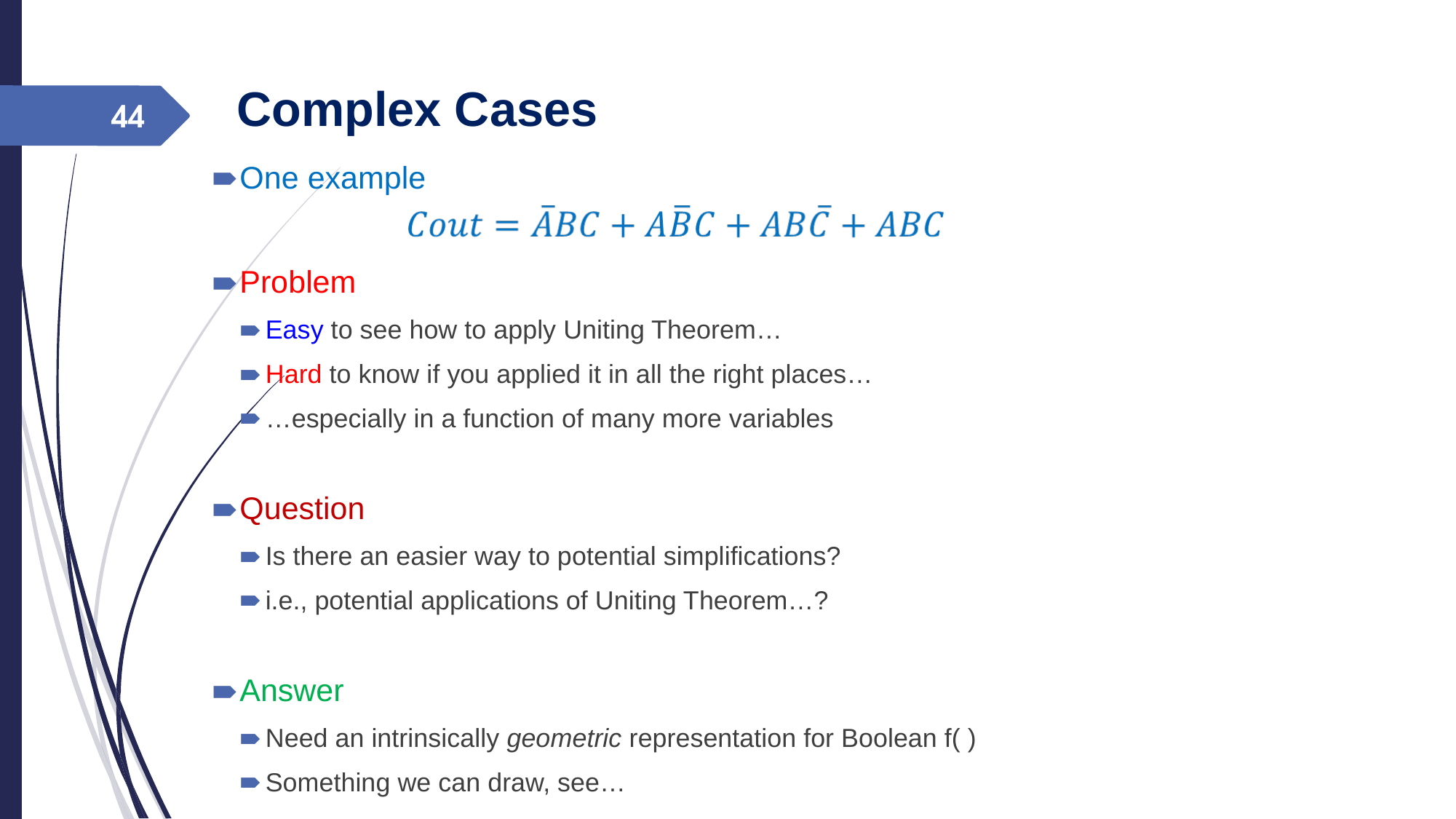

Complex Cases
44
One example

Problem
Easy to see how to apply Uniting Theorem…
Hard to know if you applied it in all the right places…
…especially in a function of many more variables

Question
Is there an easier way to potential simplifications?
i.e., potential applications of Uniting Theorem…?

Answer
Need an intrinsically geometric representation for Boolean f( )
Something we can draw, see…